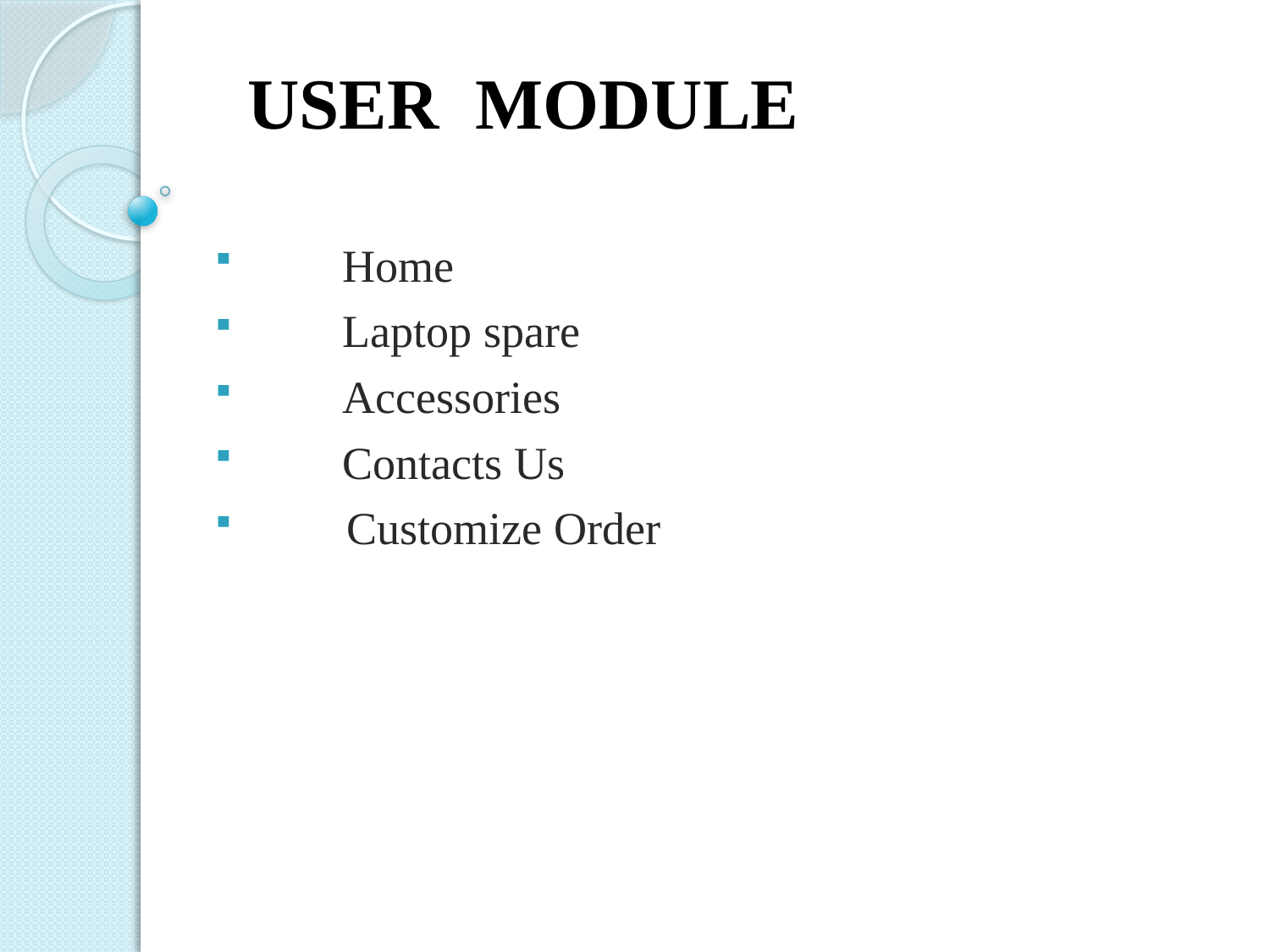

# USER  MODULE
	Home
	Laptop spare
	Accessories
	Contacts Us
          Customize Order